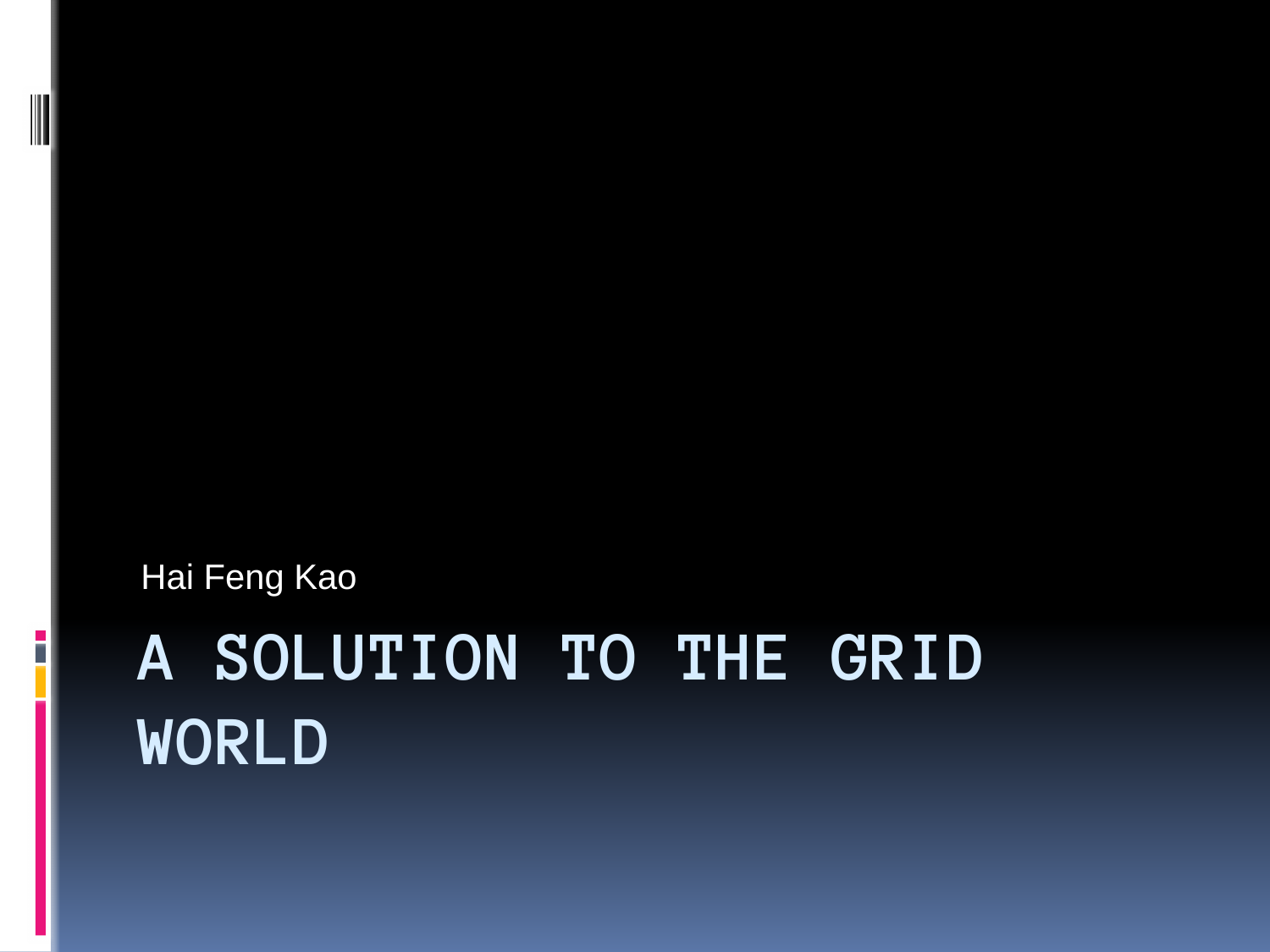

Hai Feng Kao
# A solution to the Grid world